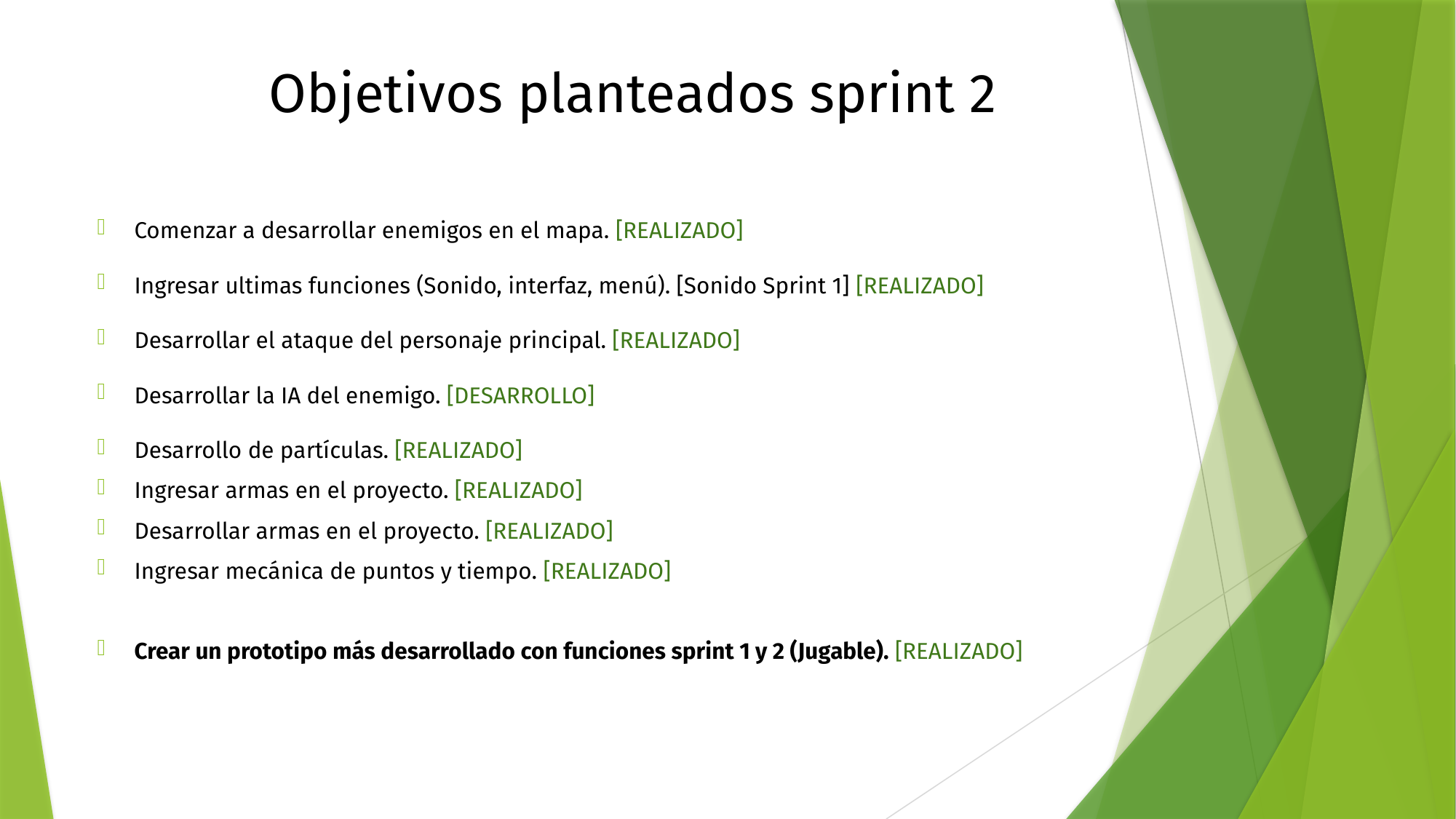

# Objetivos planteados sprint 2
Comenzar a desarrollar enemigos en el mapa. [REALIZADO]

Ingresar ultimas funciones (Sonido, interfaz, menú). [Sonido Sprint 1] [REALIZADO]

Desarrollar el ataque del personaje principal. [REALIZADO]

Desarrollar la IA del enemigo. [DESARROLLO]

Desarrollo de partículas. [REALIZADO]
Ingresar armas en el proyecto. [REALIZADO]
Desarrollar armas en el proyecto. [REALIZADO]
Ingresar mecánica de puntos y tiempo. [REALIZADO]

Crear un prototipo más desarrollado con funciones sprint 1 y 2 (Jugable). [REALIZADO]